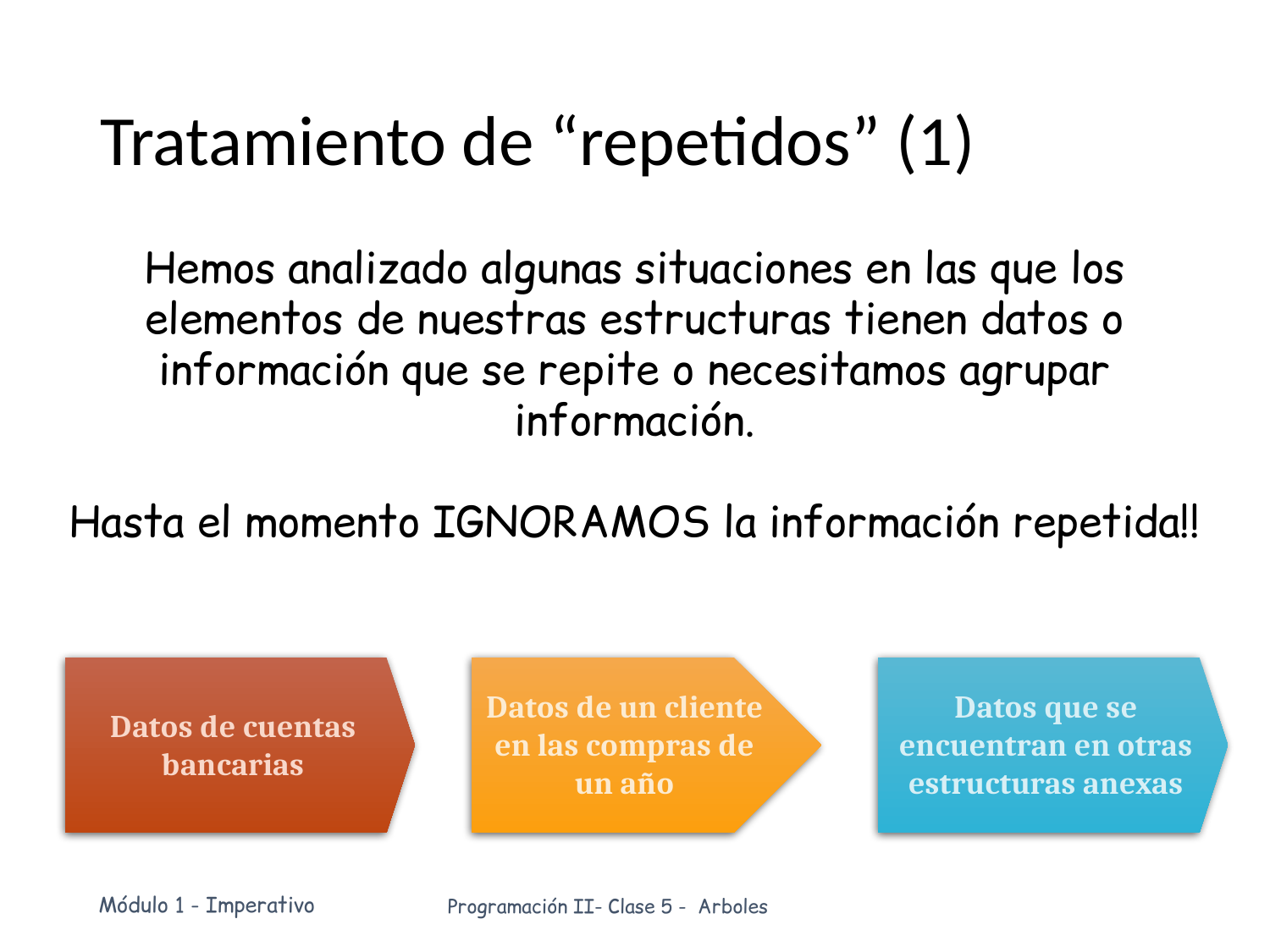

# Tratamiento de “repetidos” (1)
Hemos analizado algunas situaciones en las que los elementos de nuestras estructuras tienen datos o información que se repite o necesitamos agrupar información.

Hasta el momento IGNORAMOS la información repetida!!

Datos de cuentas bancarias

Datos de un cliente en las compras de un año

Datos que se encuentran en otras estructuras anexas